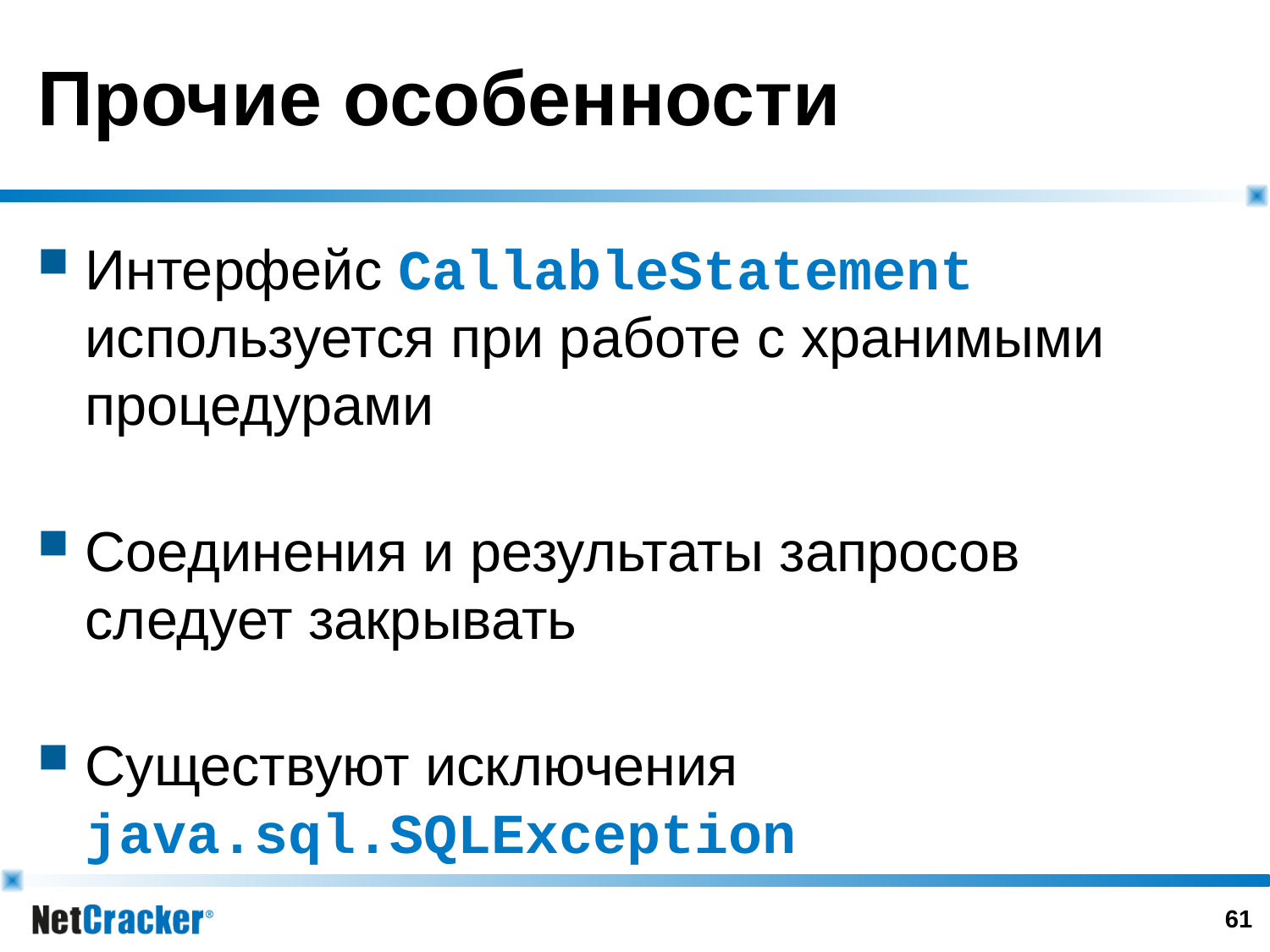

# Прочие особенности
Интерфейс CallableStatement используется при работе с хранимыми процедурами

Соединения и результаты запросов следует закрывать

Существуют исключения java.sql.SQLException

61